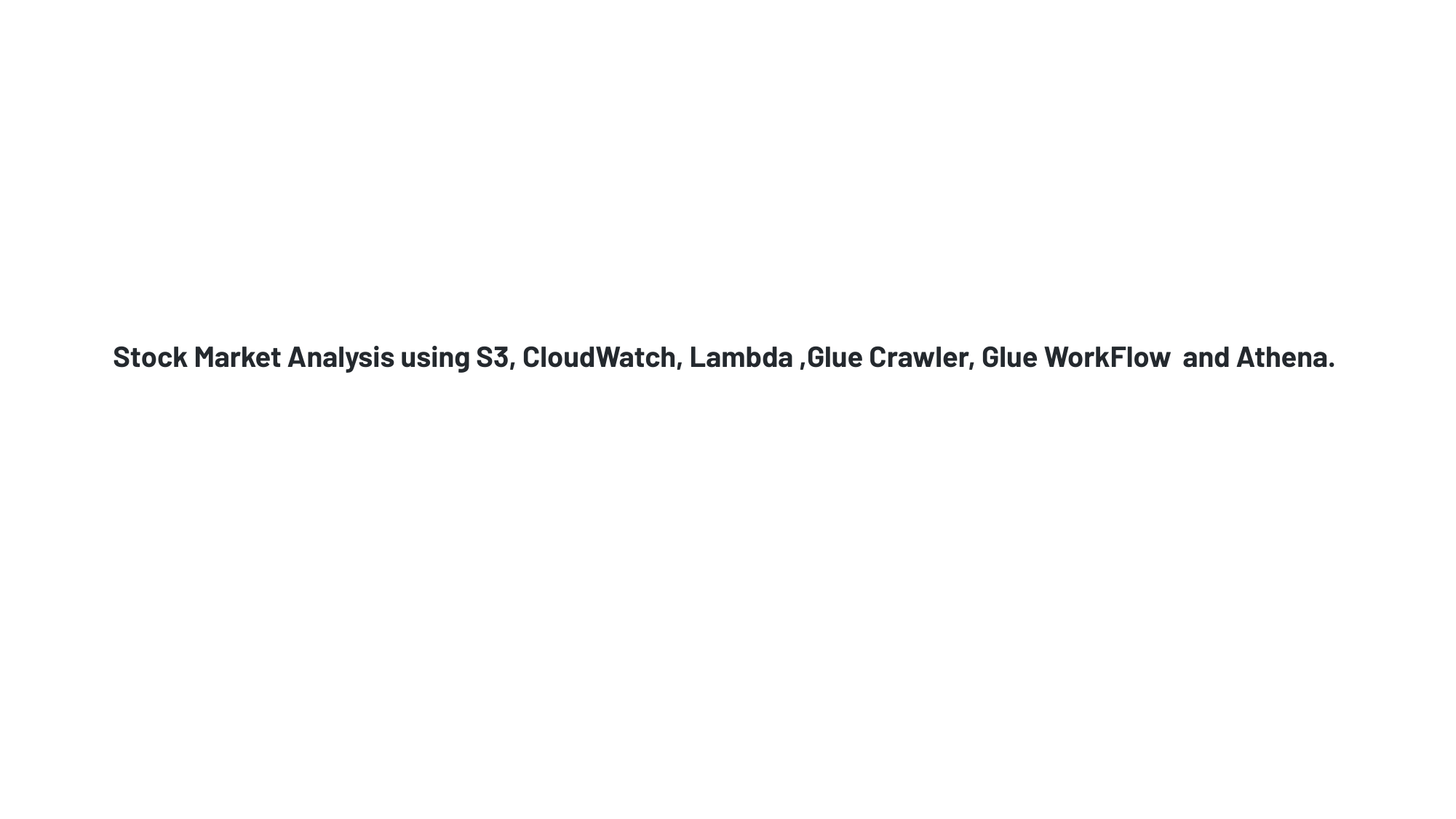

# Stock Market Analysis using S3, CloudWatch, Lambda ,Glue Crawler, Glue WorkFlow  and Athena.